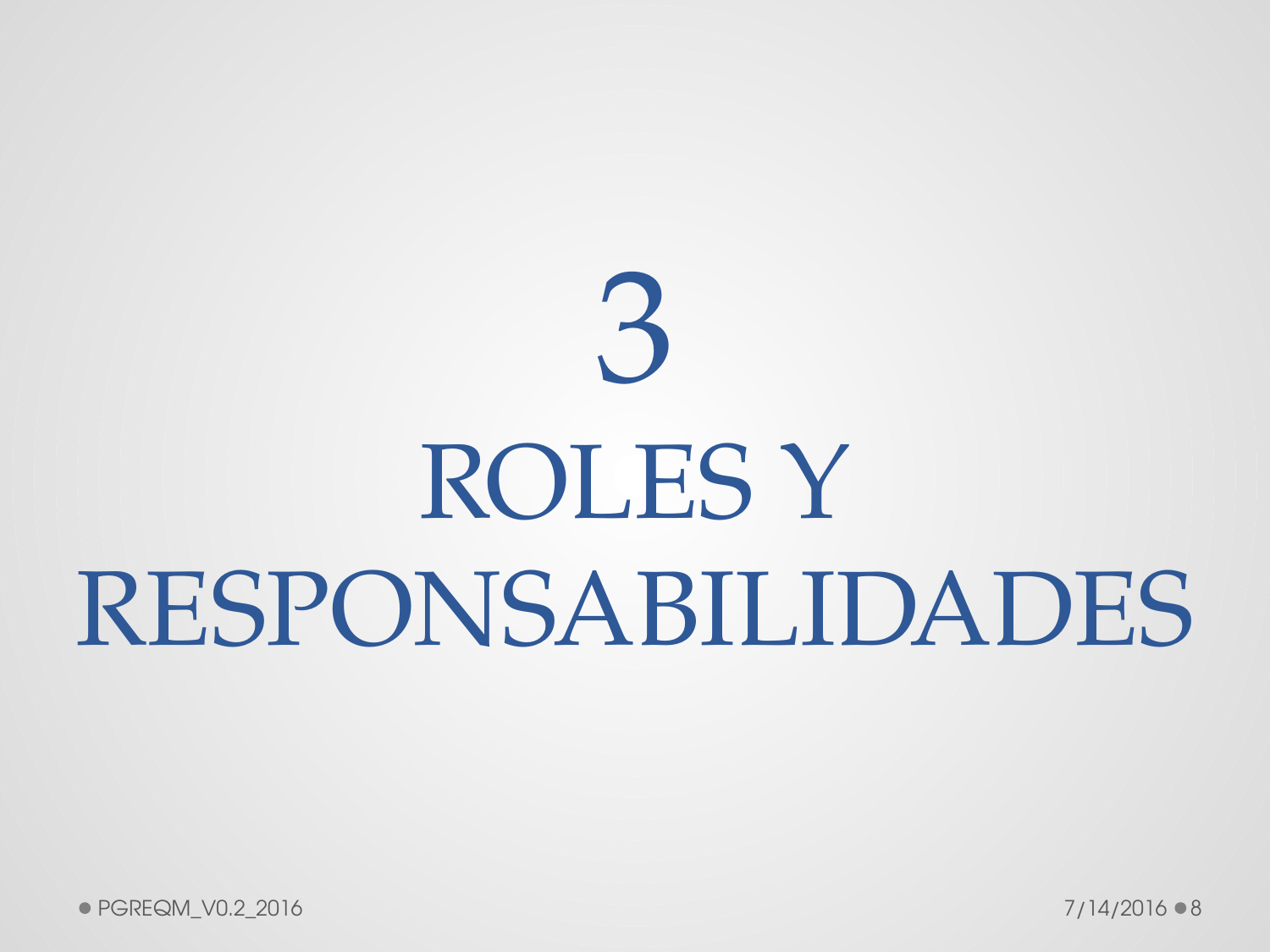

3
ROLES Y RESPONSABILIDADES
PGREQM_V0.2_2016
7/14/2016
8